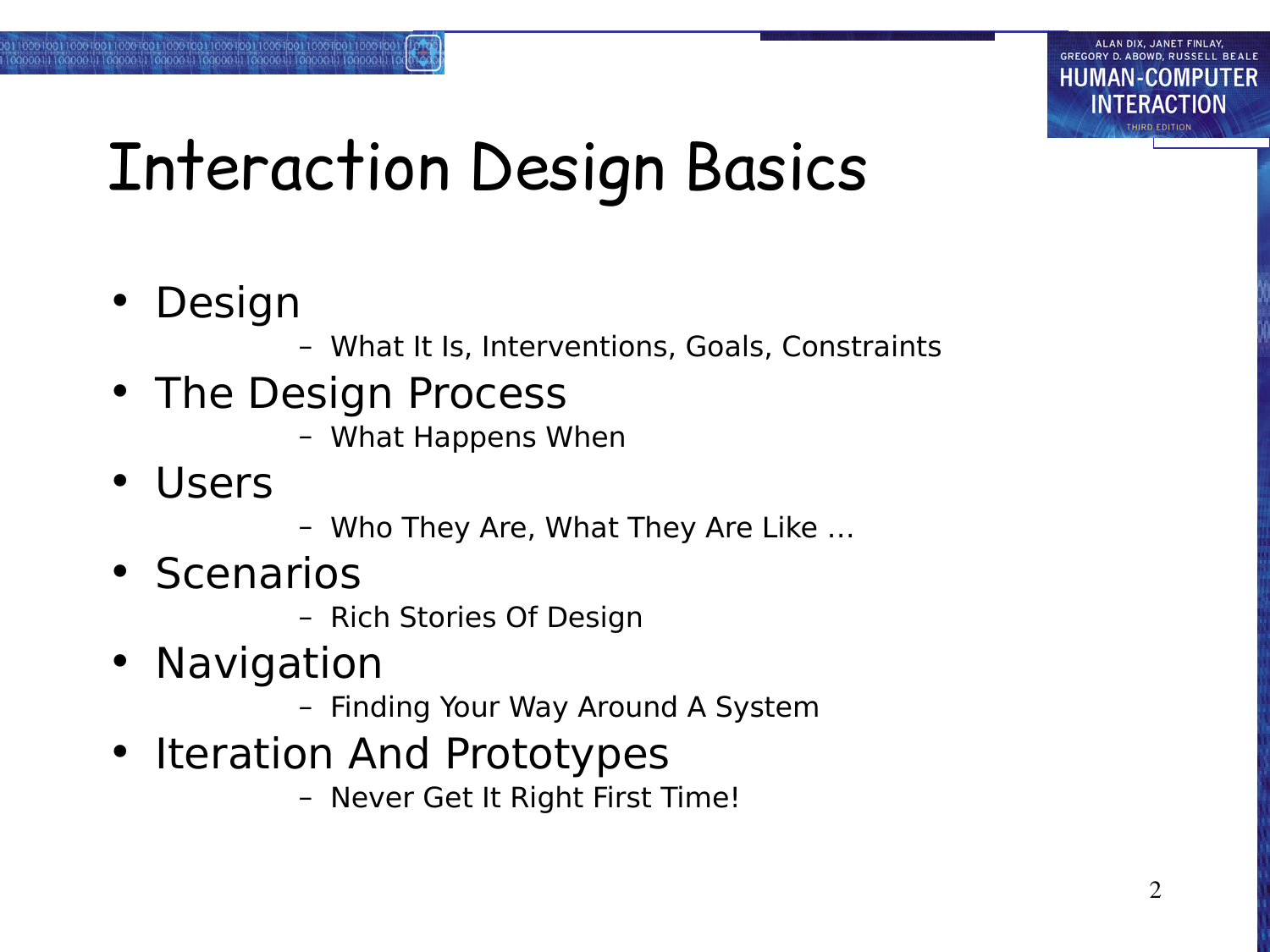

# Interaction Design Basics
Design
What It Is, Interventions, Goals, Constraints
The Design Process
What Happens When
Users
Who They Are, What They Are Like …
Scenarios
Rich Stories Of Design
Navigation
Finding Your Way Around A System
Iteration And Prototypes
Never Get It Right First Time!
2